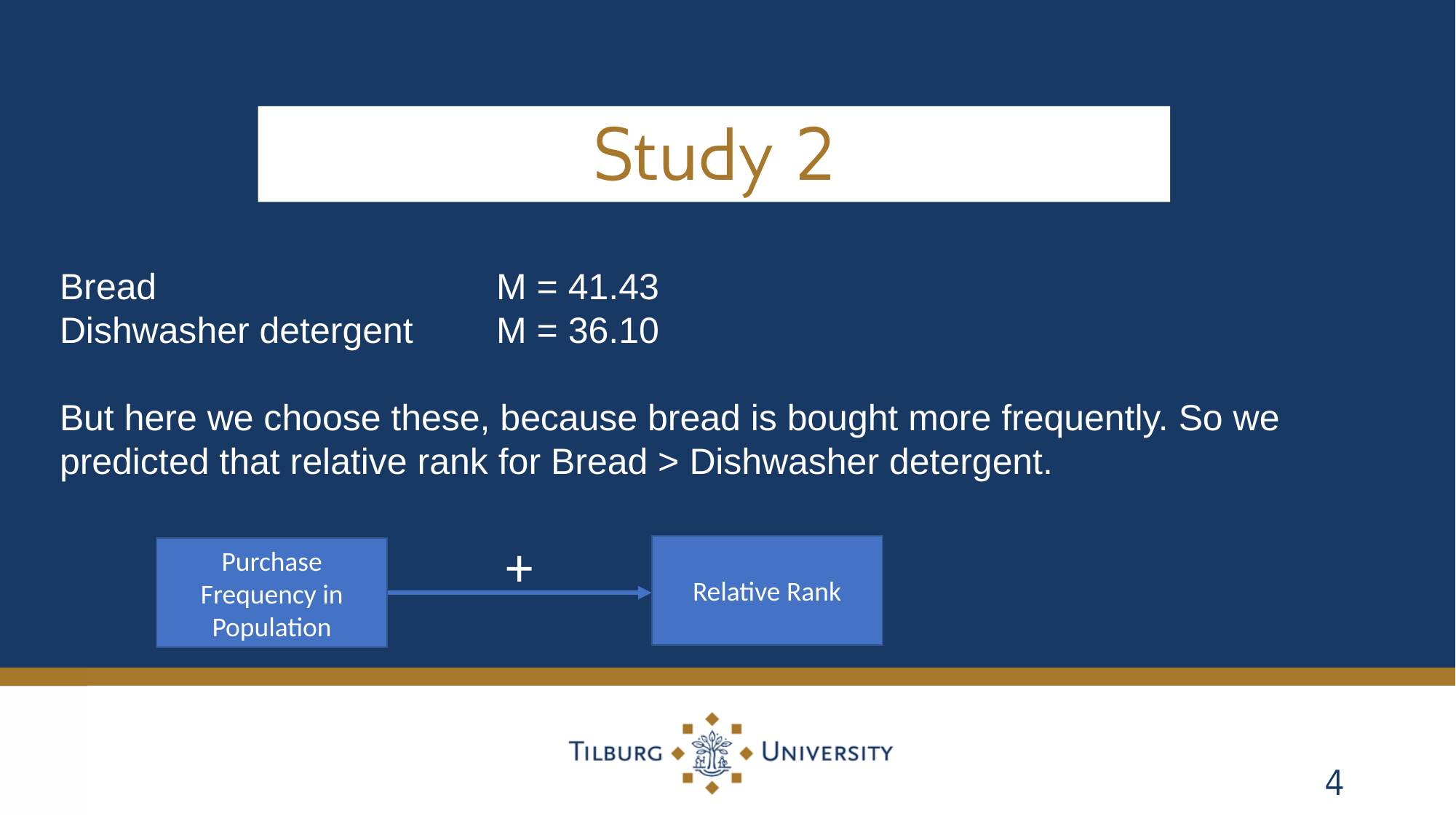

Study 2

Bread 				M = 41.43
Dishwasher detergent 	M = 36.10

But here we choose these, because bread is bought more frequently. So we predicted that relative rank for Bread > Dishwasher detergent.
+
Relative Rank
Purchase Frequency in Population
4